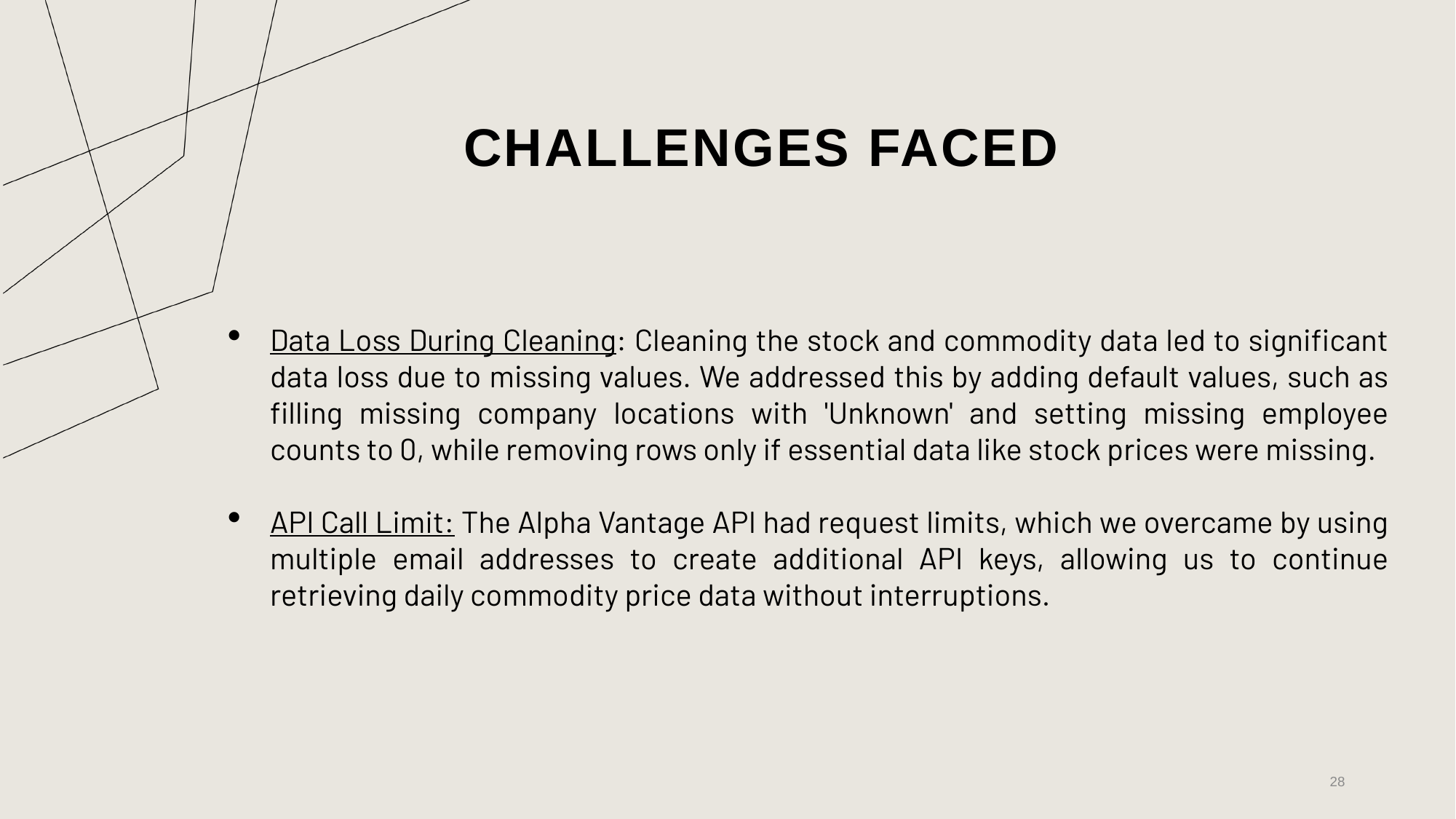

# Challenges faced
Data Loss During Cleaning: Cleaning the stock and commodity data led to significant data loss due to missing values. We addressed this by adding default values, such as filling missing company locations with 'Unknown' and setting missing employee counts to 0, while removing rows only if essential data like stock prices were missing.

API Call Limit: The Alpha Vantage API had request limits, which we overcame by using multiple email addresses to create additional API keys, allowing us to continue retrieving daily commodity price data without interruptions.
28